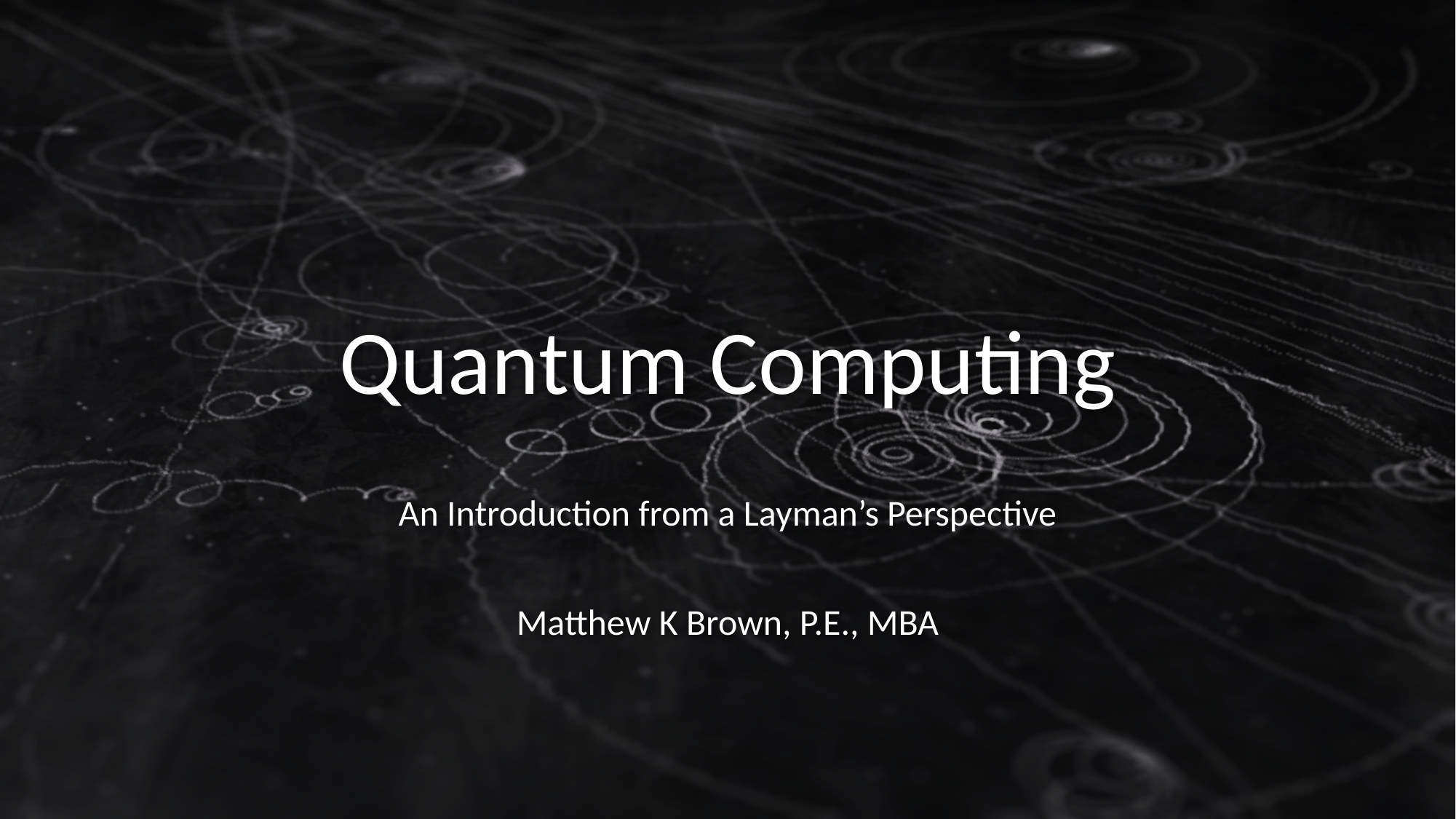

# Quantum Computing

An Introduction from a Layman’s Perspective

Matthew K Brown, P.E., MBA